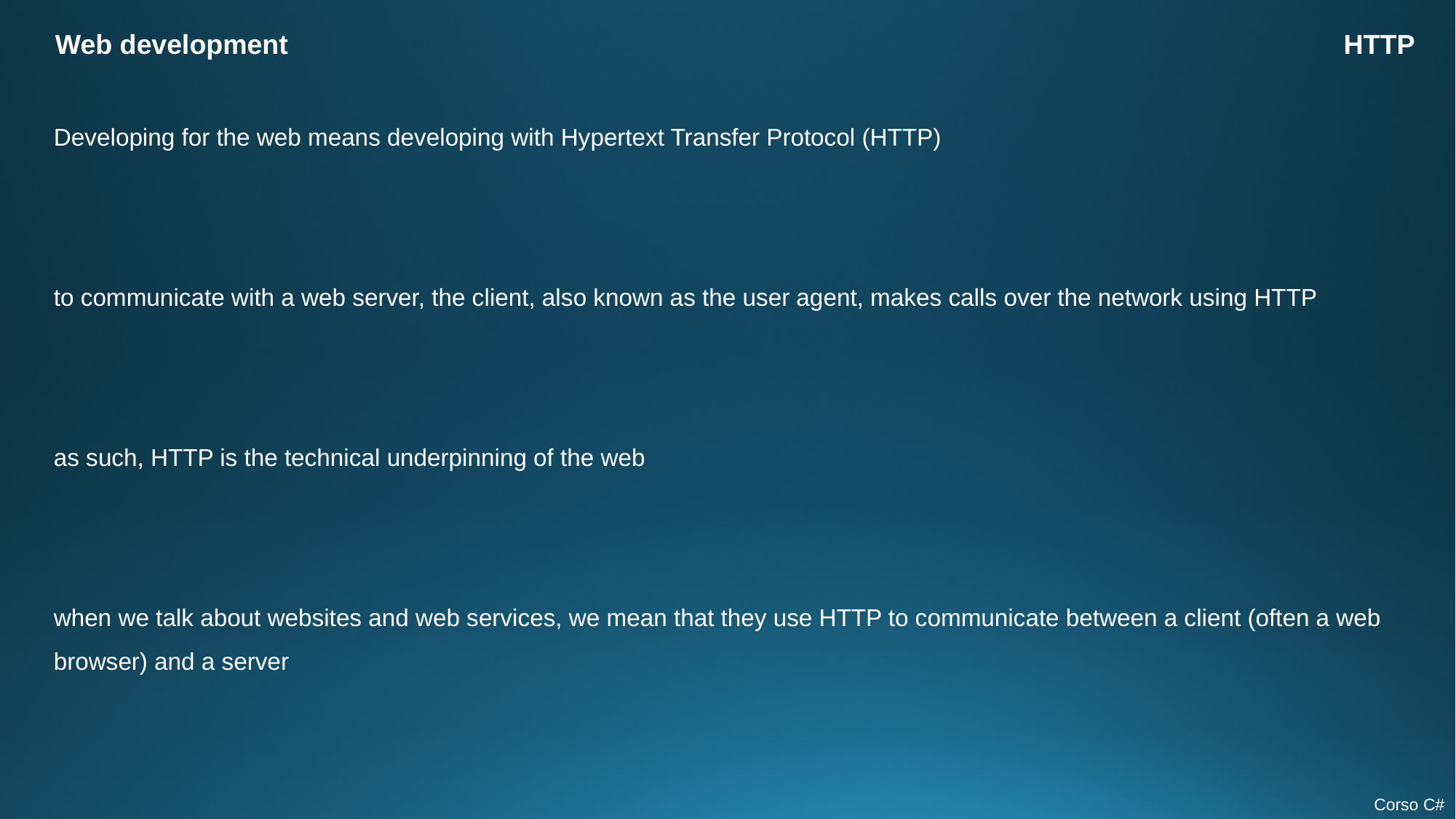

Web development
HTTP
Developing for the web means developing with Hypertext Transfer Protocol (HTTP)

to communicate with a web server, the client, also known as the user agent, makes calls over the network using HTTP

as such, HTTP is the technical underpinning of the web

when we talk about websites and web services, we mean that they use HTTP to communicate between a client (often a web browser) and a server
Corso C#